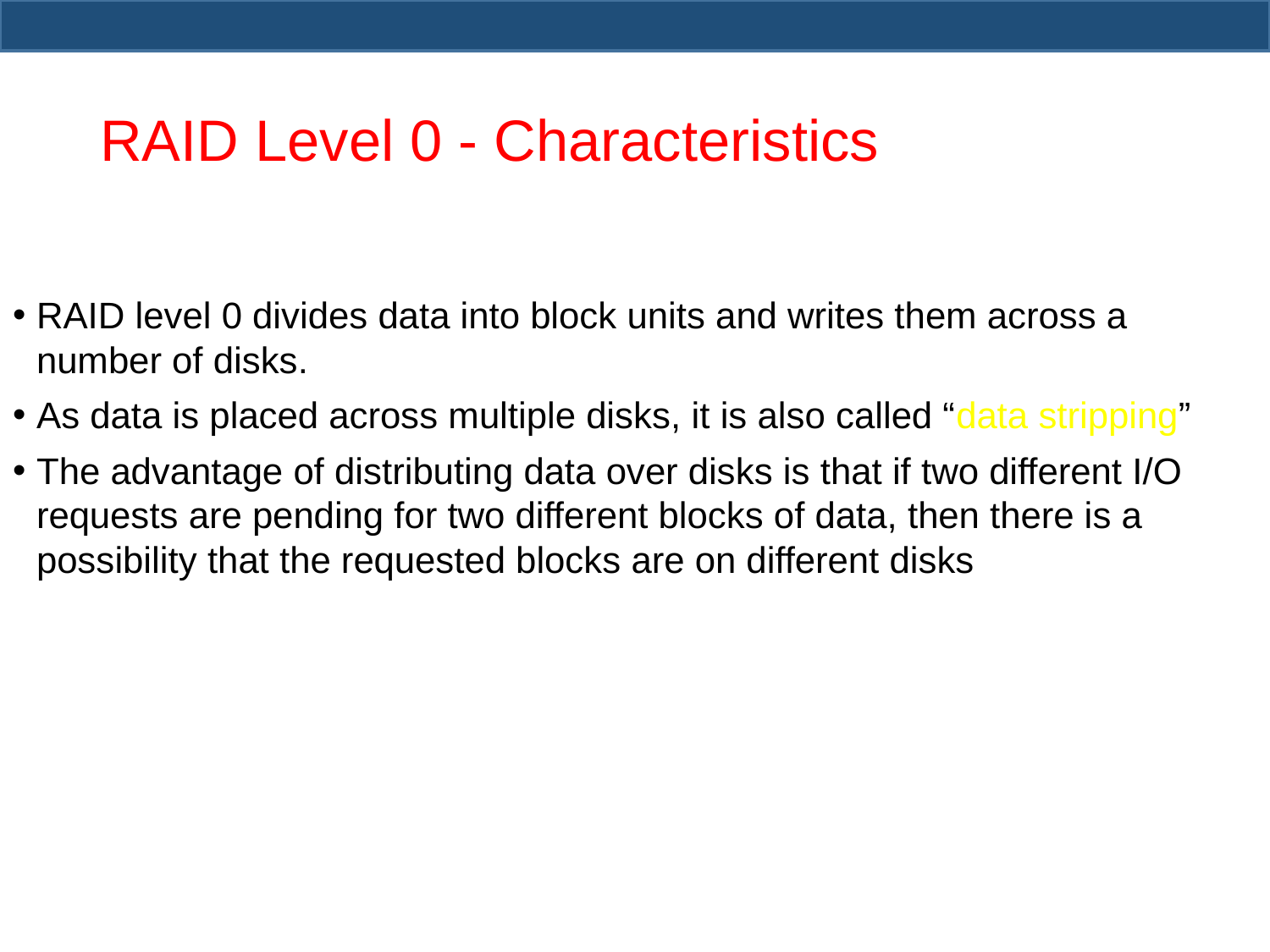

# RAID Level 0 - Characteristics
RAID level 0 divides data into block units and writes them across a number of disks.
As data is placed across multiple disks, it is also called “data stripping”
The advantage of distributing data over disks is that if two different I/O requests are pending for two different blocks of data, then there is a possibility that the requested blocks are on different disks